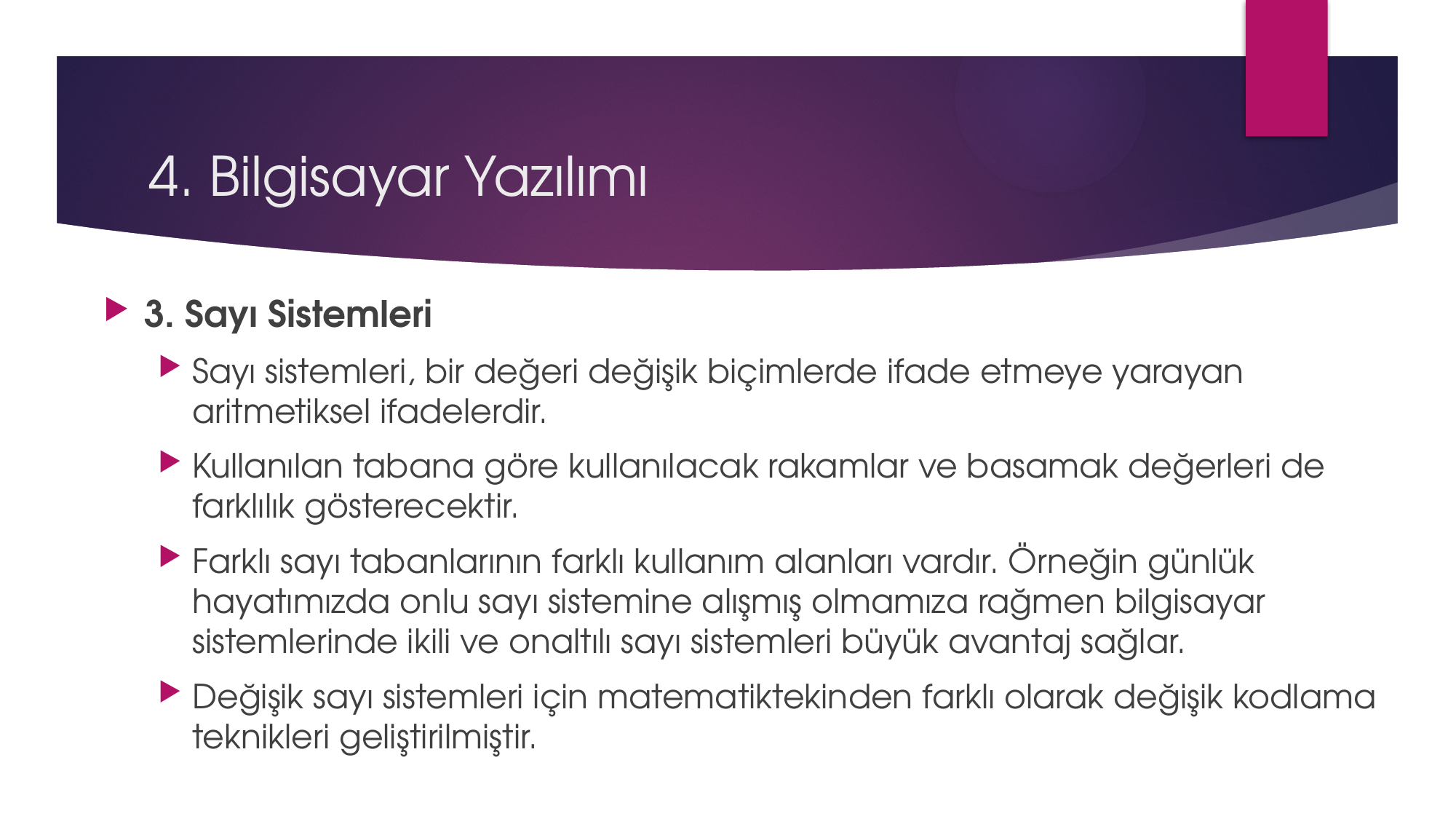

# 4. Bilgisayar Yazılımı
3. Sayı Sistemleri
Sayı sistemleri, bir değeri değişik biçimlerde ifade etmeye yarayan aritmetiksel ifadelerdir.
Kullanılan tabana göre kullanılacak rakamlar ve basamak değerleri de farklılık gösterecektir.
Farklı sayı tabanlarının farklı kullanım alanları vardır. Örneğin günlük hayatımızda onlu sayı sistemine alışmış olmamıza rağmen bilgisayar sistemlerinde ikili ve onaltılı sayı sistemleri büyük avantaj sağlar.
Değişik sayı sistemleri için matematiktekinden farklı olarak değişik kodlama teknikleri geliştirilmiştir.